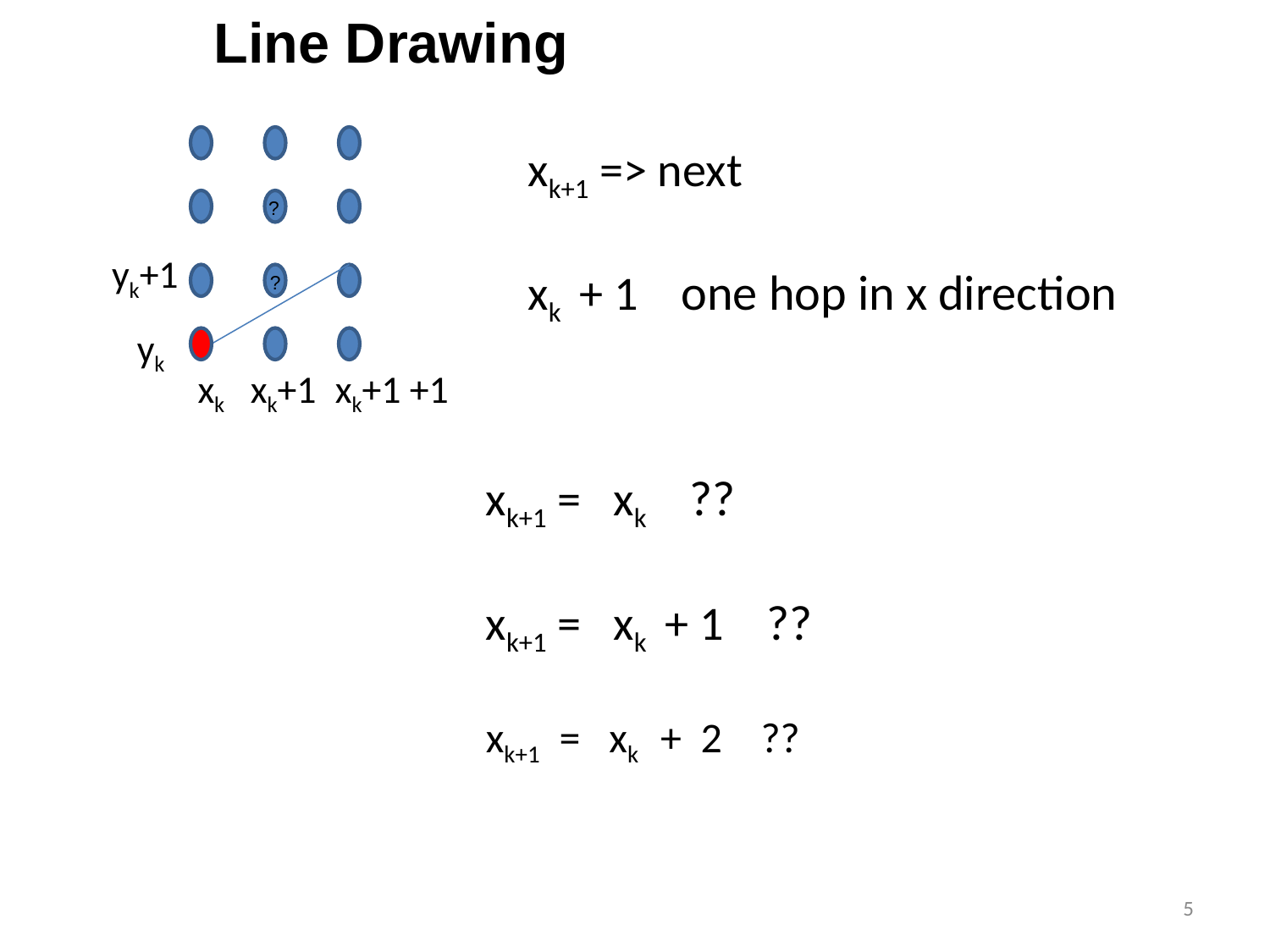

Line Drawing

xk+1 => next

xk   + 1       one hop in x direction

?

yk+1

?

yk

xk
xk+1
xk+1 +1
xk+1 =   xk       ??

xk+1 =   xk   + 1       ??

xk+1  =   xk    +  2       ??

5